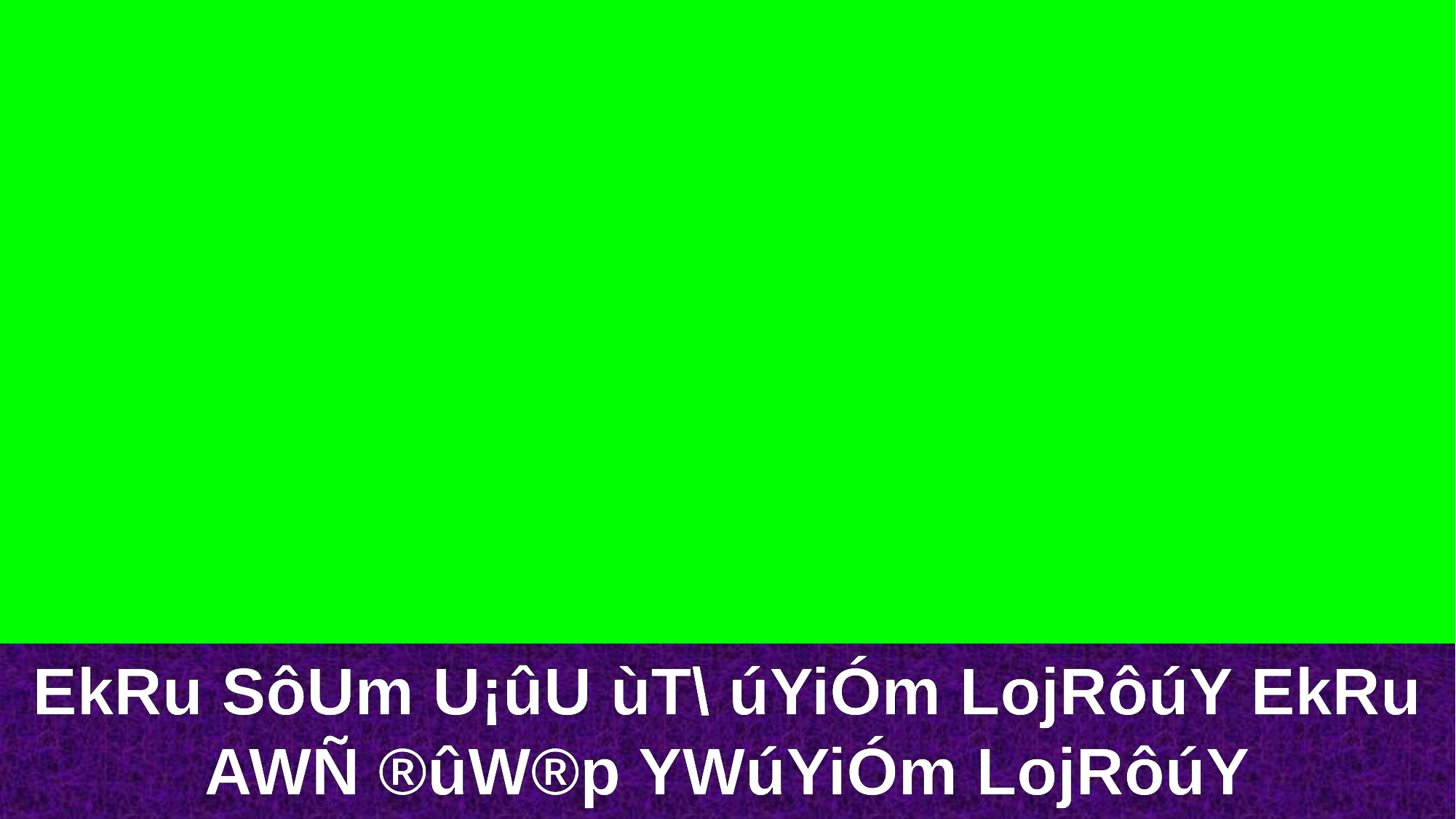

EkRu SôUm U¡ûU ùT\ úYiÓm LojRôúY EkRu AWÑ ®ûW®p YWúYiÓm LojRôúY